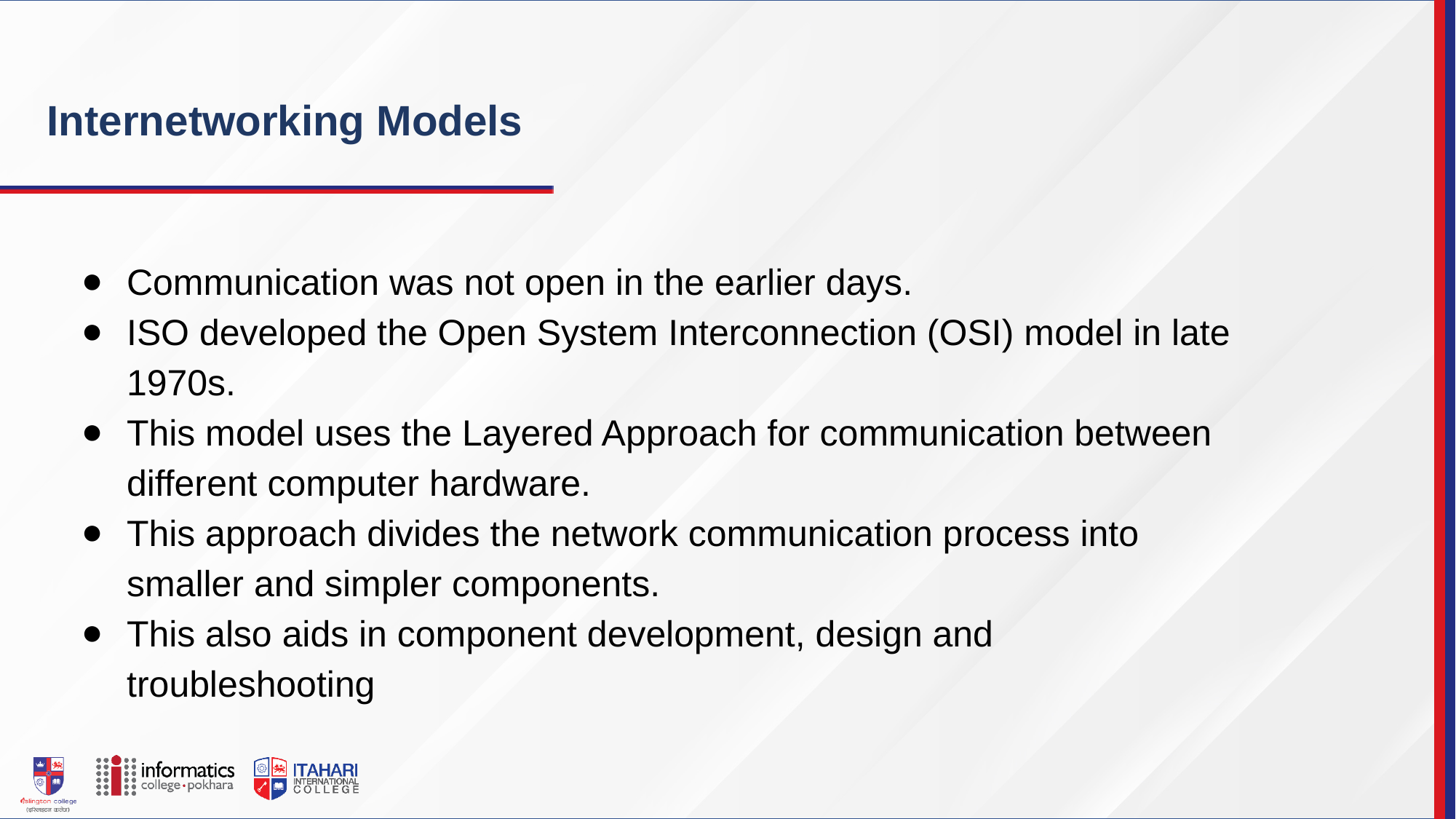

Internetworking Models
Communication was not open in the earlier days.
ISO developed the Open System Interconnection (OSI) model in late 1970s.
This model uses the Layered Approach for communication between different computer hardware.
This approach divides the network communication process into smaller and simpler components.
This also aids in component development, design and troubleshooting